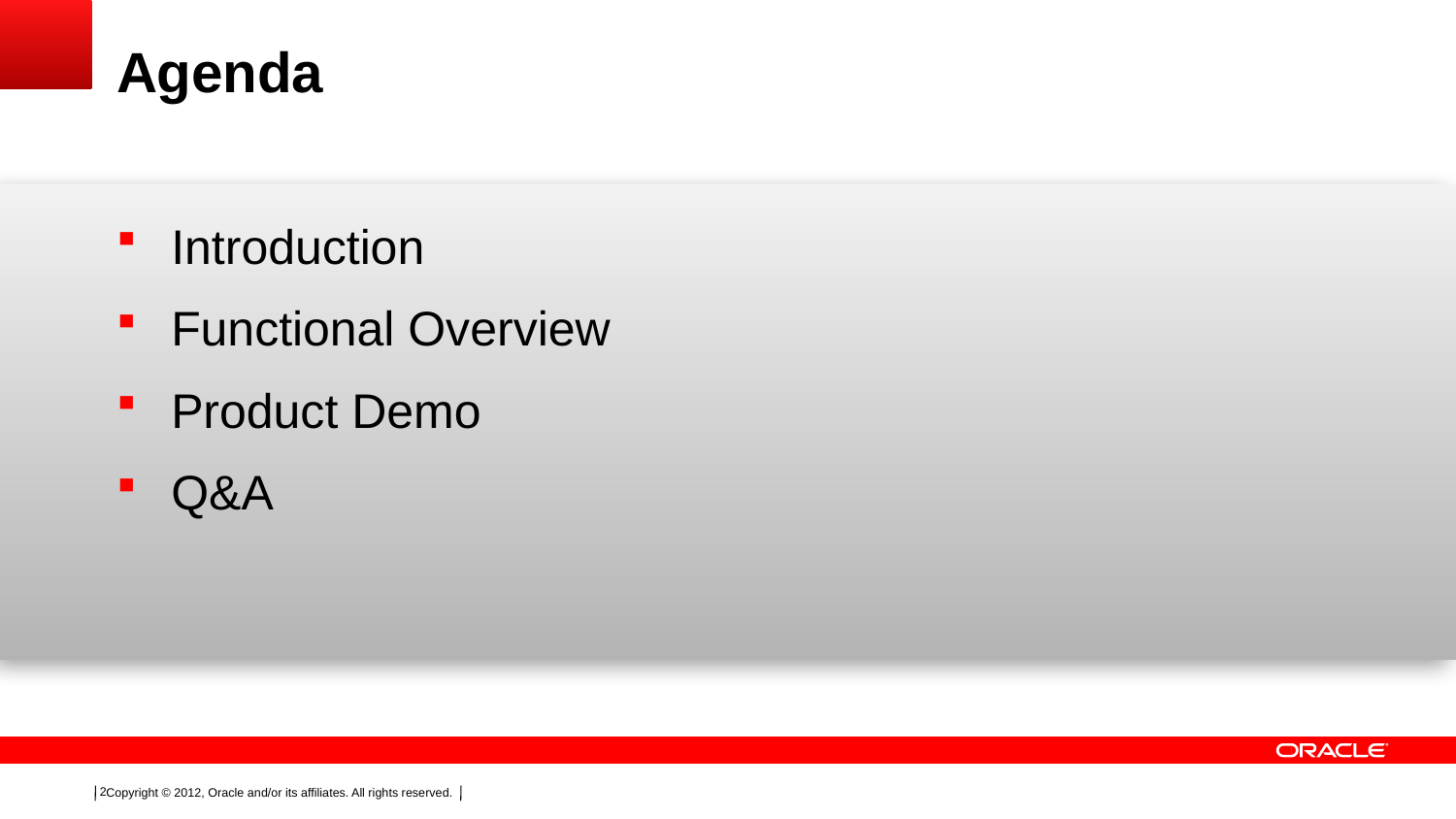

# Agenda
Introduction
Functional Overview
Product Demo
Q&A